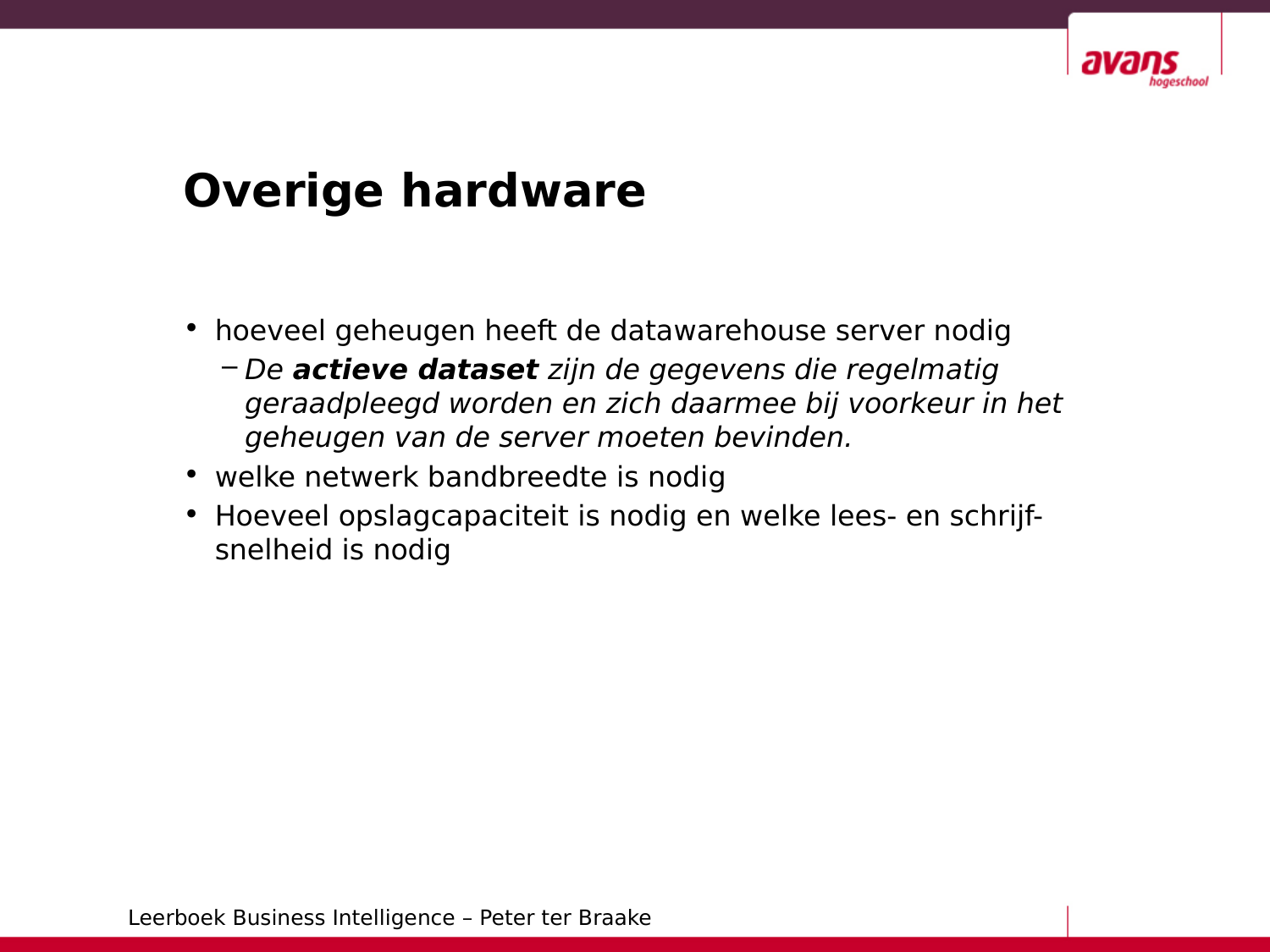

# Overige hardware
hoeveel geheugen heeft de datawarehouse server nodig
De actieve dataset zijn de gegevens die regelmatig geraadpleegd worden en zich daarmee bij voorkeur in het geheugen van de server moeten bevinden.
welke netwerk bandbreedte is nodig
Hoeveel opslagcapaciteit is nodig en welke lees- en schrijf-snelheid is nodig